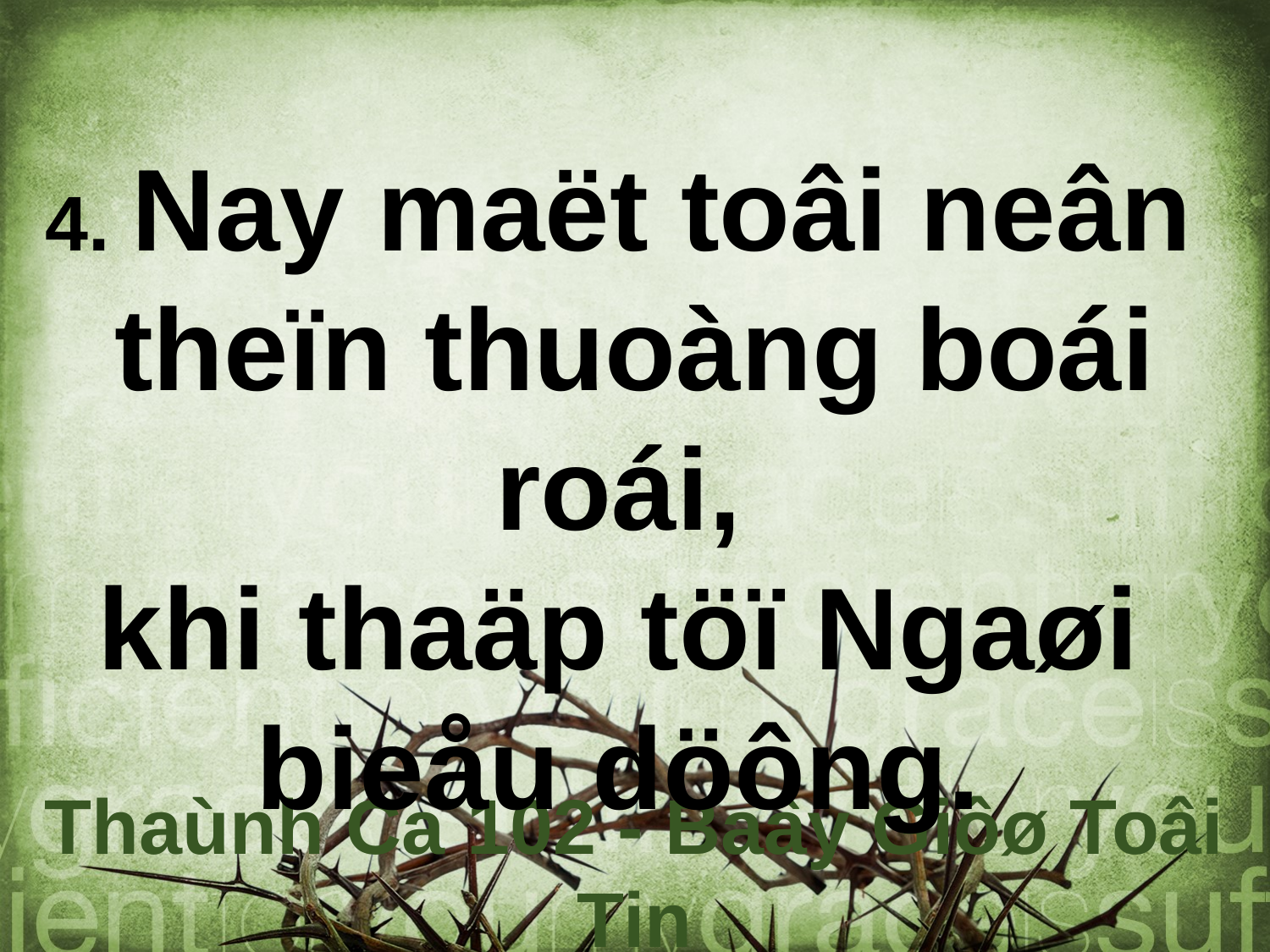

4. Nay maët toâi neân
theïn thuoàng boái roái,
khi thaäp töï Ngaøi
bieåu döông.
Thaùnh Ca 102 - Baây Giôø Toâi Tin